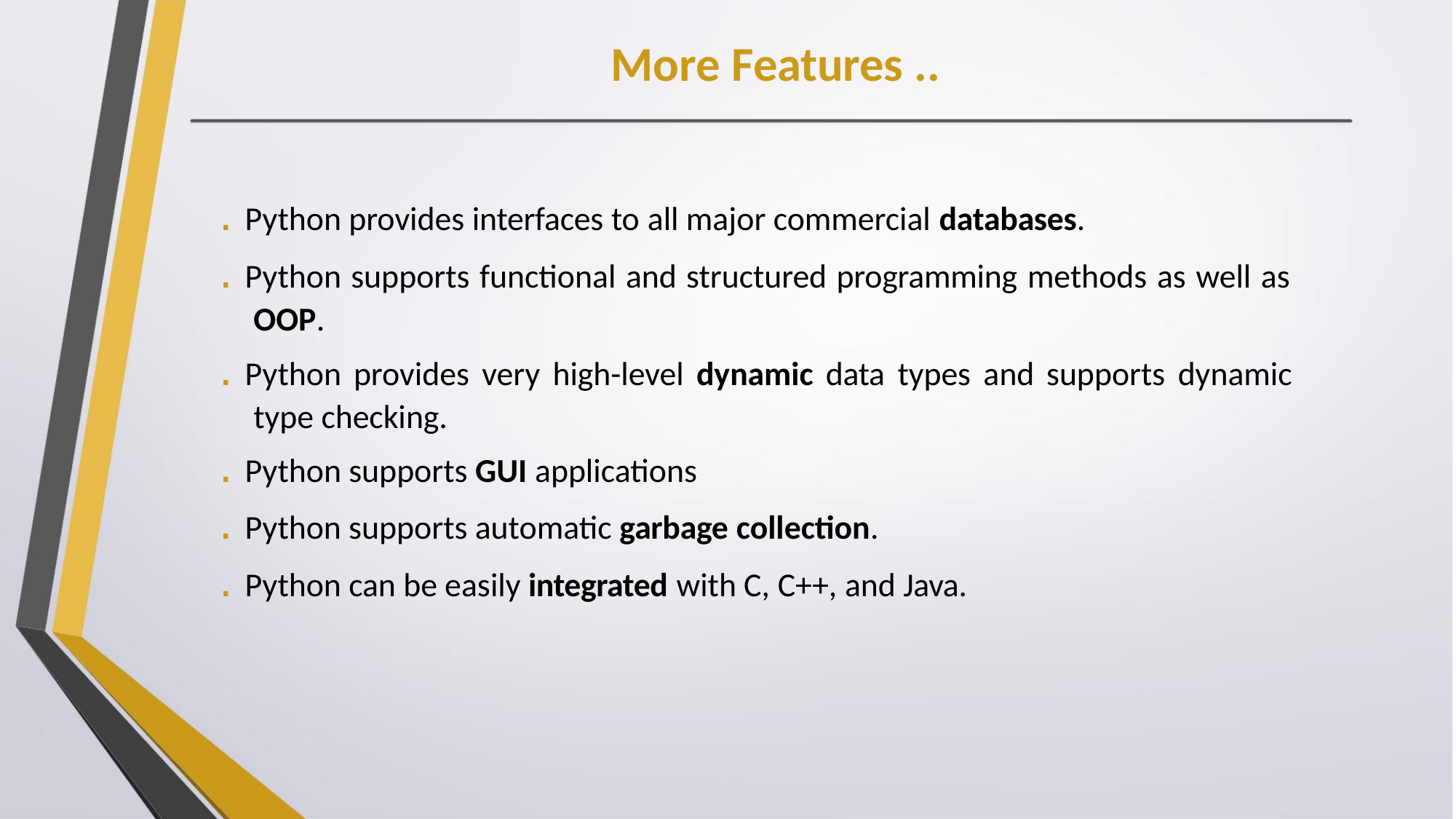

More Features ..
. Python provides interfaces to all major commercial databases.
. Python supports functional and structured programming methods as well as
OOP.
. Python provides very high-level dynamic data types and supports dynamic
type checking.
. Python supports GUI applications
. Python supports automatic garbage collection.
. Python can be easily integrated with C, C++, and Java.